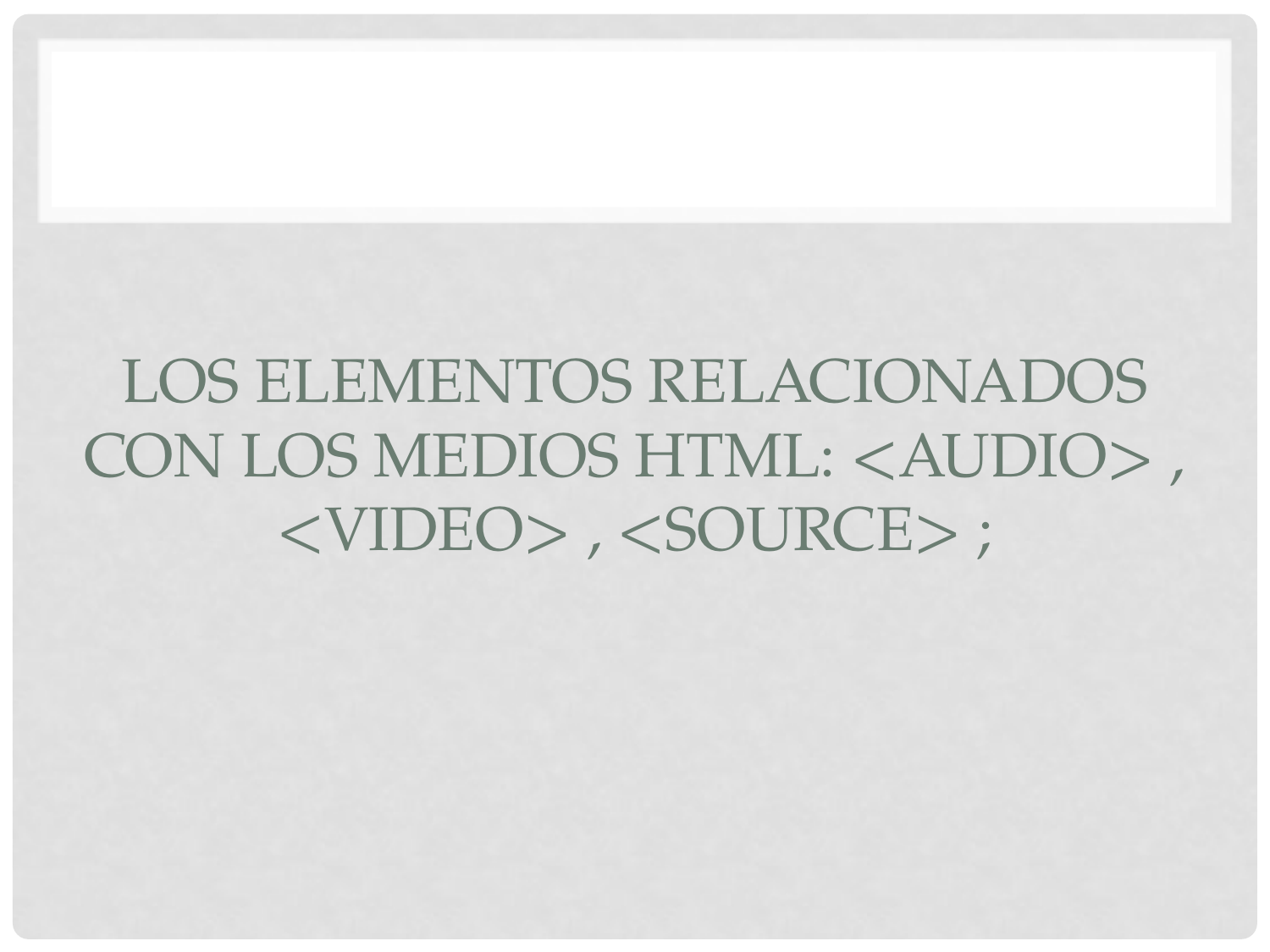

# Los elementos relacionados con los medios HTML: <audio> , <video> , <source> ;